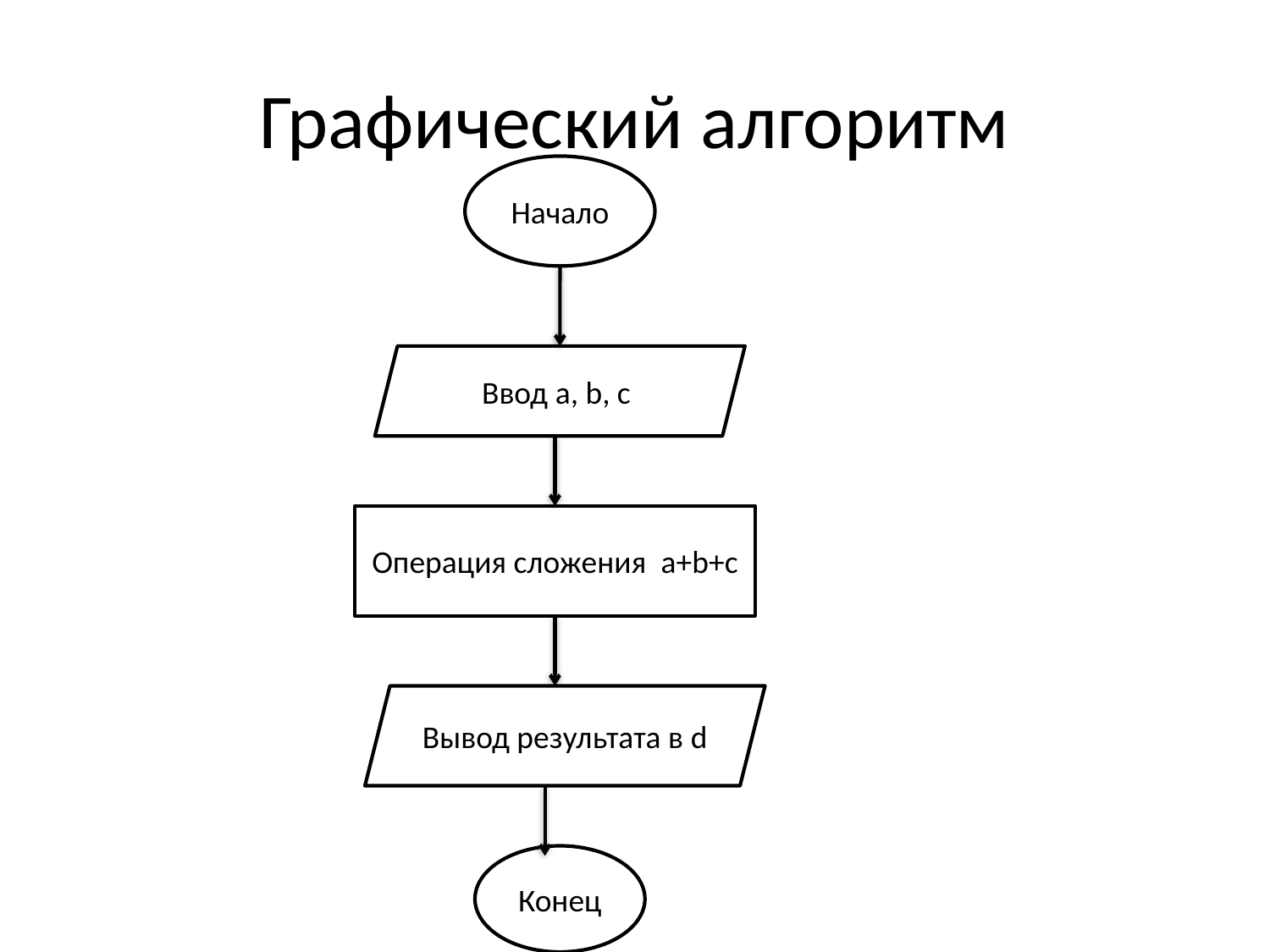

# Графический алгоритм
Начало
Ввод a, b, c
Операция сложения  a+b+c
Вывод результата в d
Конец